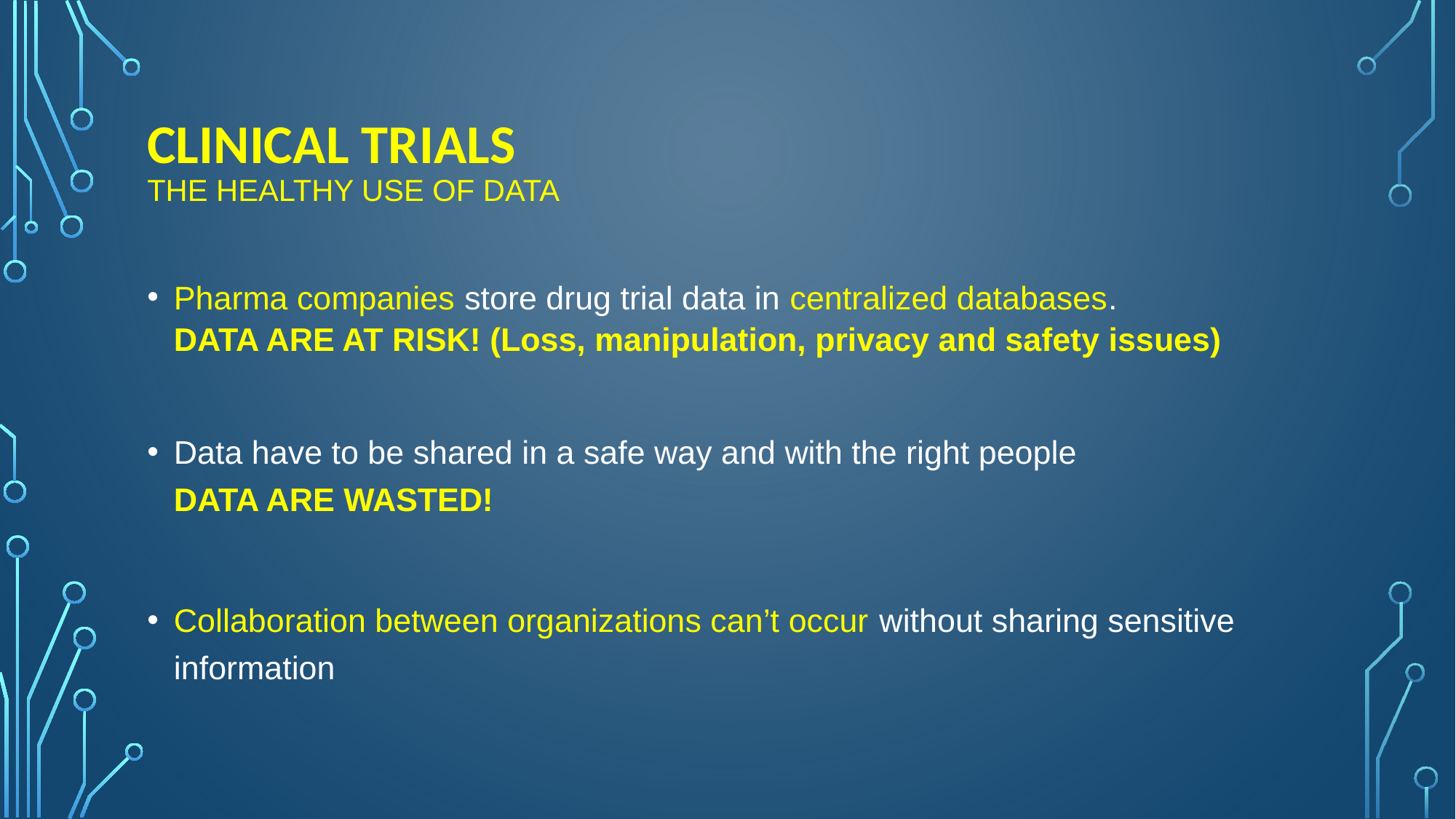

# CLINICAL TRIALS THE HEALTHY USE OF DATA
Pharma companies store drug trial data in centralized databases.
DATA ARE AT RISK! (Loss, manipulation, privacy and safety issues)
Data have to be shared in a safe way and with the right people
DATA ARE WASTED!
Collaboration between organizations can’t occur without sharing sensitive information